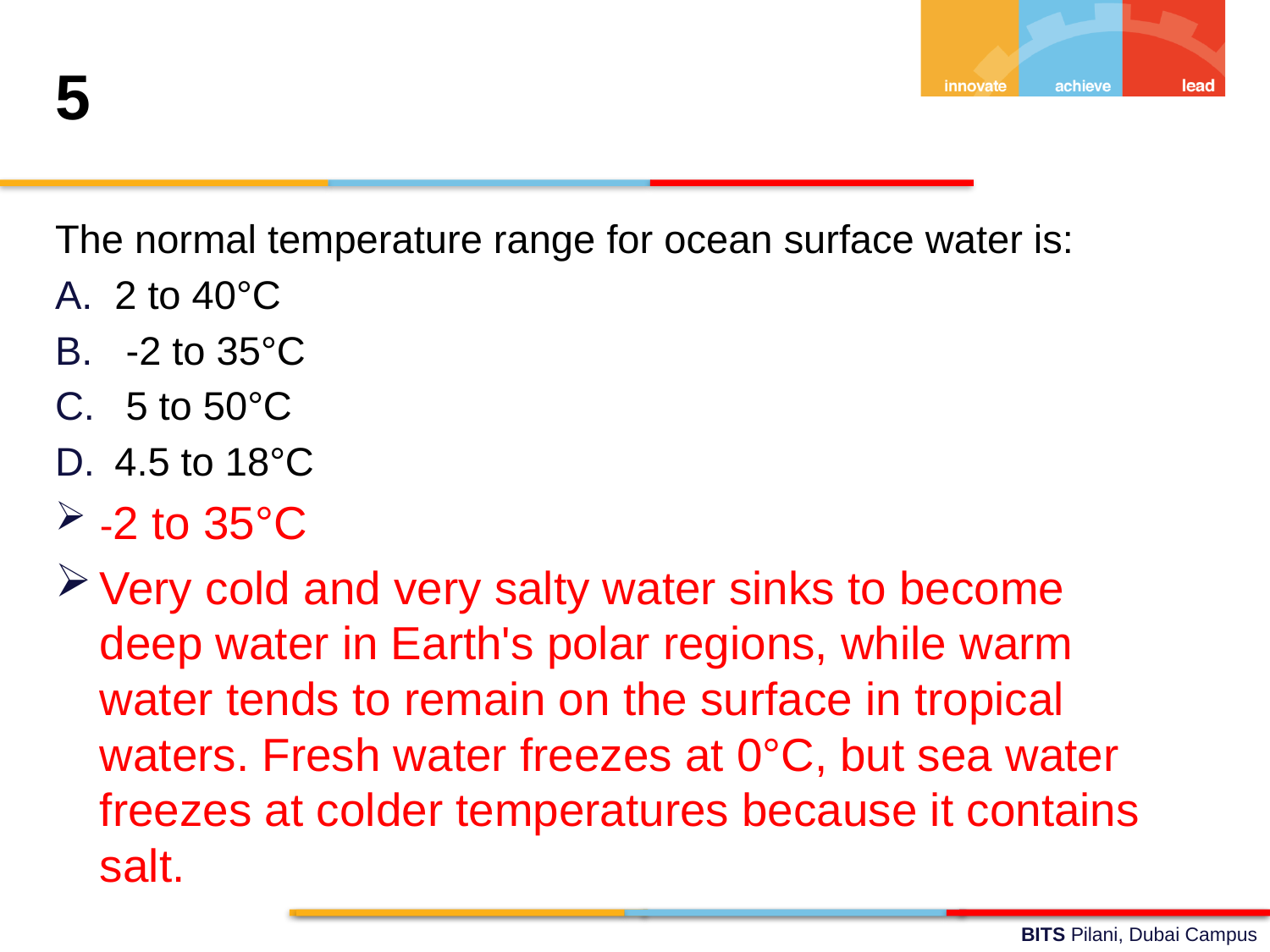

5
The normal temperature range for ocean surface water is:
2 to 40°C
 -2 to 35°C
 5 to 50°C
4.5 to 18°C
-2 to 35°C
Very cold and very salty water sinks to become deep water in Earth's polar regions, while warm water tends to remain on the surface in tropical waters. Fresh water freezes at 0°C, but sea water freezes at colder temperatures because it contains salt.